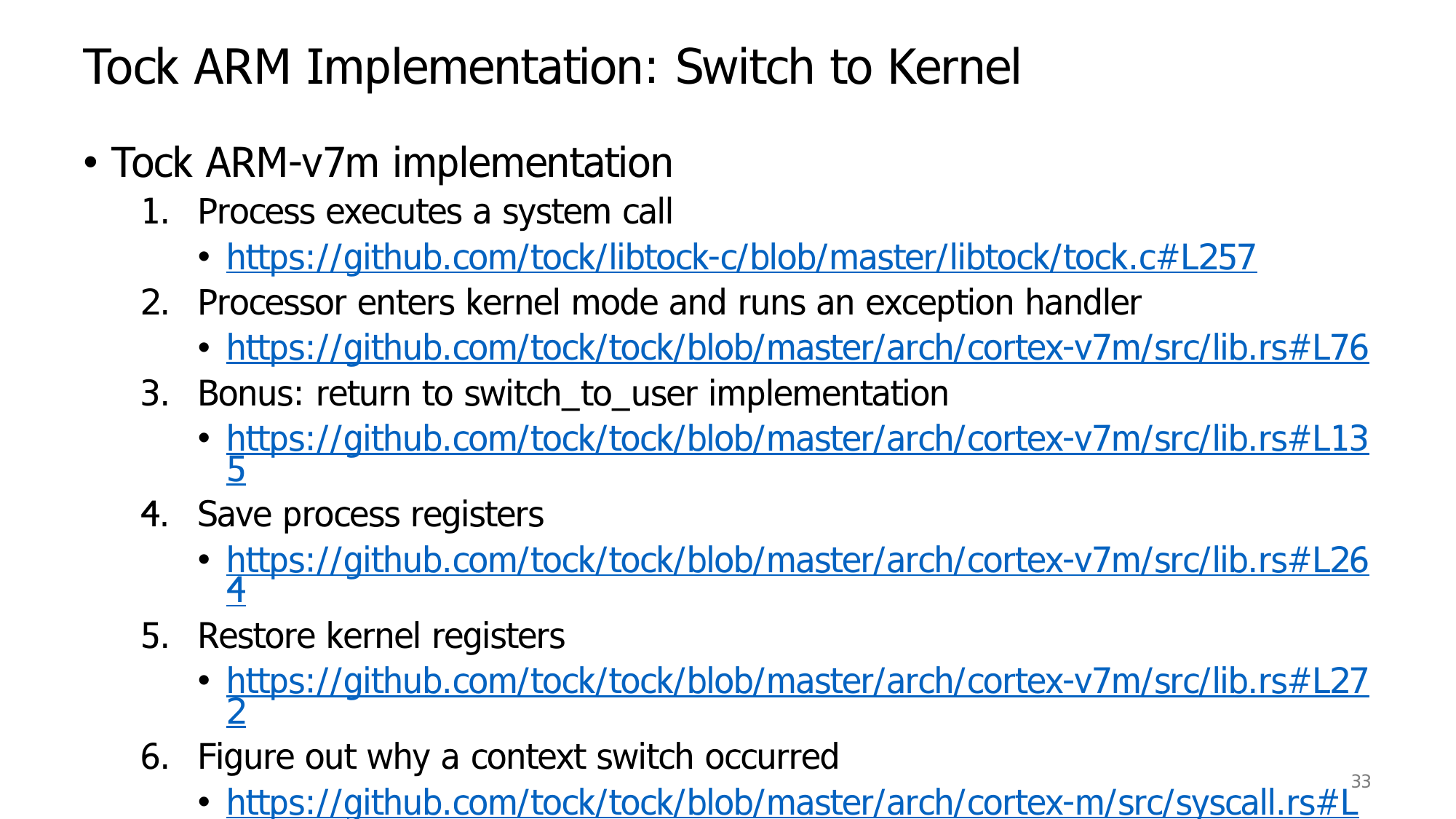

# Tock ARM Implementation: Switch to Kernel
Tock ARM-v7m implementation
Process executes a system call
https://github.com/tock/libtock-c/blob/master/libtock/tock.c#L257
Processor enters kernel mode and runs an exception handler
https://github.com/tock/tock/blob/master/arch/cortex-v7m/src/lib.rs#L76
Bonus: return to switch_to_user implementation
https://github.com/tock/tock/blob/master/arch/cortex-v7m/src/lib.rs#L135
Save process registers
https://github.com/tock/tock/blob/master/arch/cortex-v7m/src/lib.rs#L264
Restore kernel registers
https://github.com/tock/tock/blob/master/arch/cortex-v7m/src/lib.rs#L272
Figure out why a context switch occurred
https://github.com/tock/tock/blob/master/arch/cortex-m/src/syscall.rs#L262

33